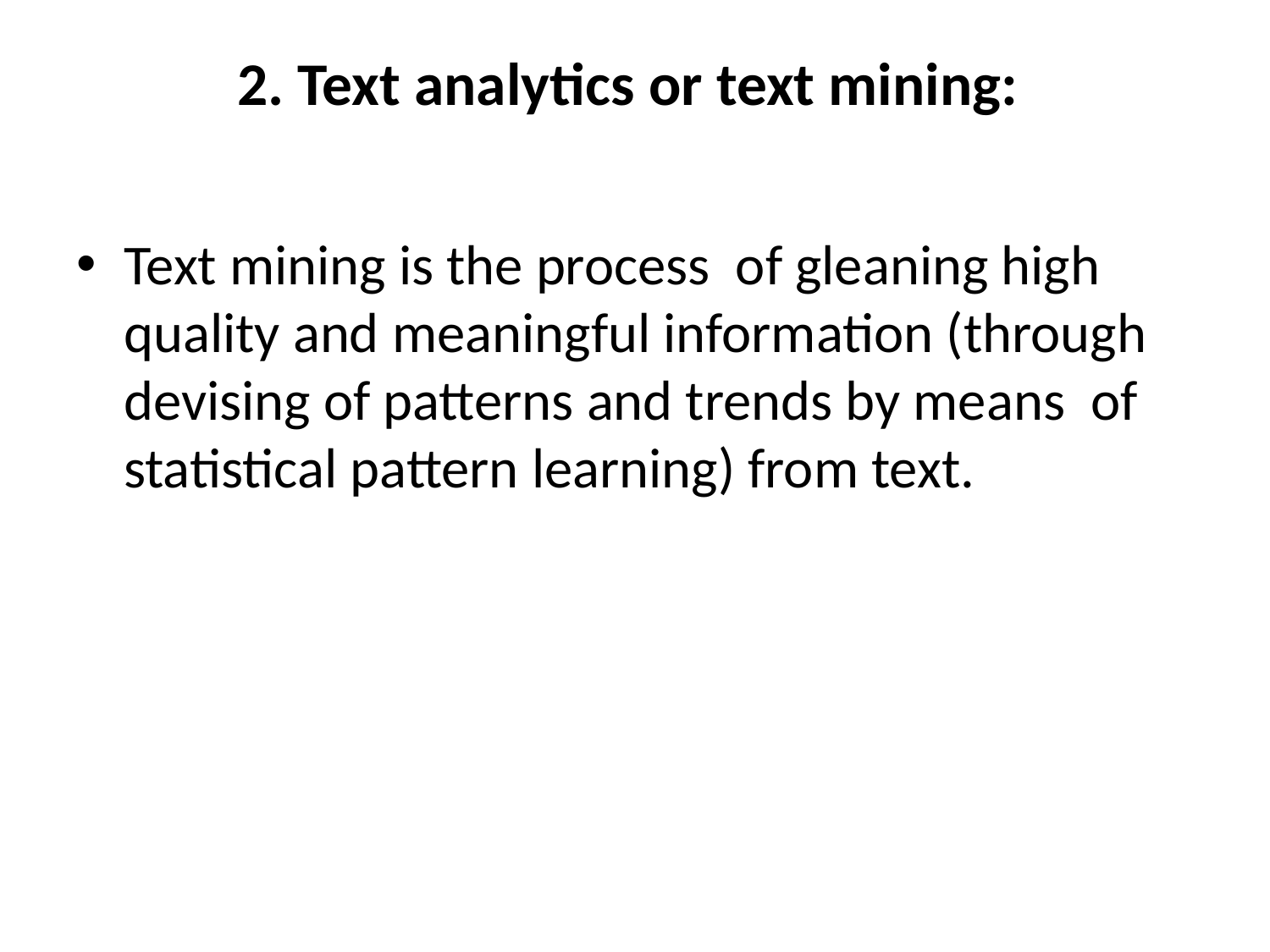

# 2. Text analytics or text mining:
Text mining is the process  of gleaning high quality and meaningful information (through devising of patterns and trends by means  of statistical pattern learning) from text.